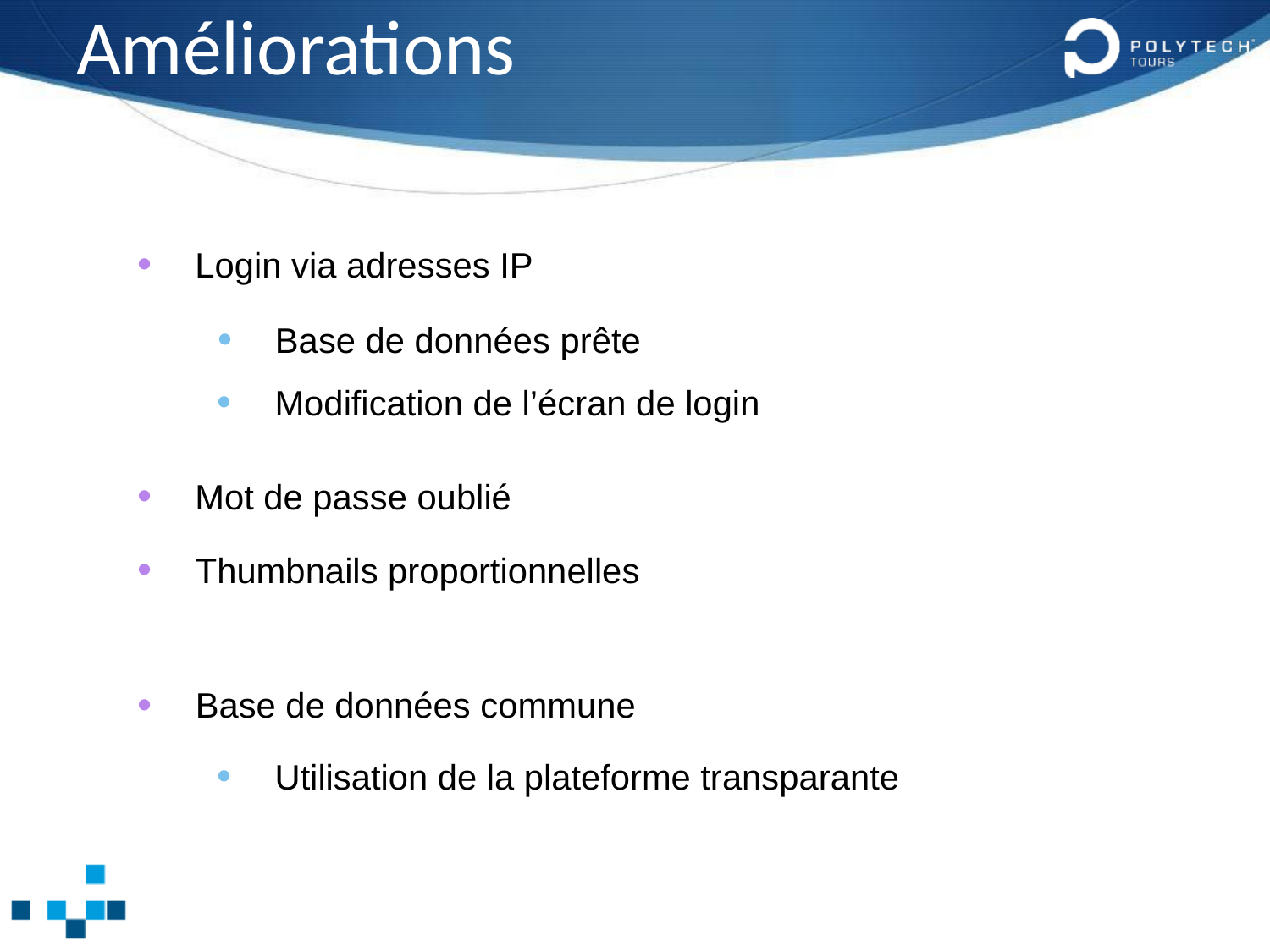

# Améliorations
  Login via adresses IP
  Base de données prête
  Modification de l’écran de login
  Mot de passe oublié
  Thumbnails proportionnelles
  Base de données commune
  Utilisation de la plateforme transparante